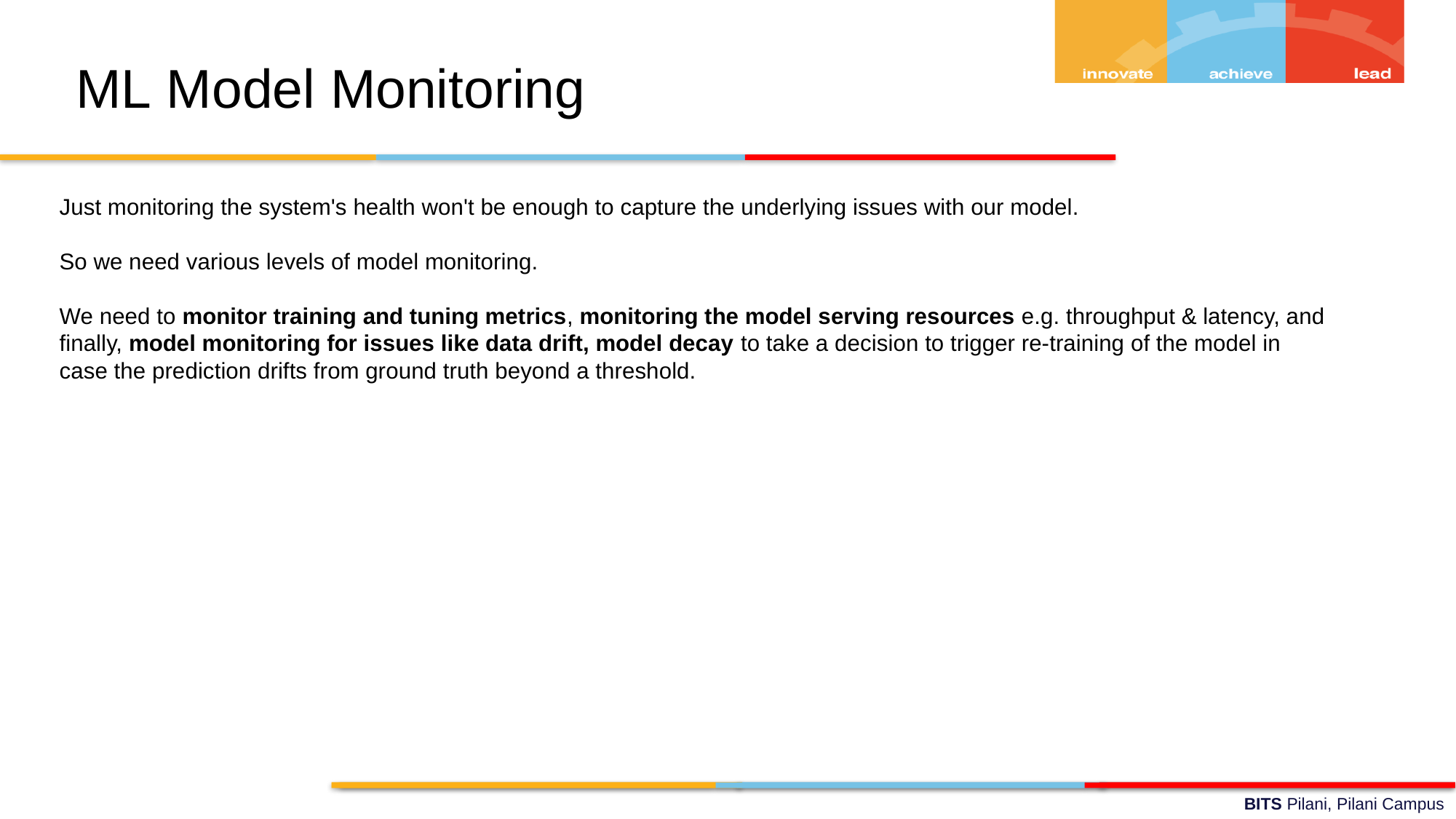

ML Model Monitoring

Just monitoring the system's health won't be enough to capture the underlying issues with our model.

So we need various levels of model monitoring.

We need to monitor training and tuning metrics, monitoring the model serving resources e.g. throughput & latency, and finally, model monitoring for issues like data drift, model decay to take a decision to trigger re-training of the model in case the prediction drifts from ground truth beyond a threshold.